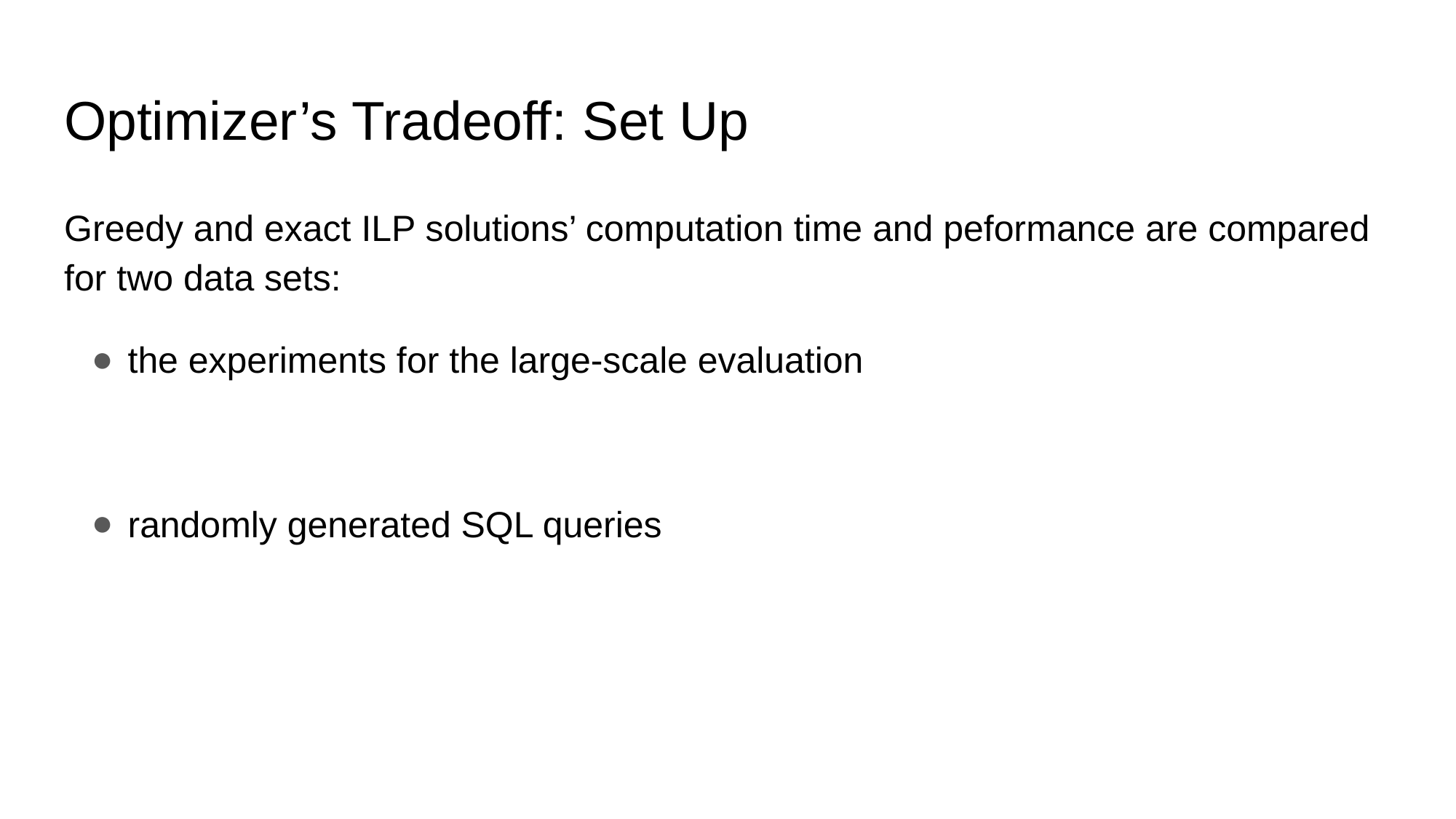

# Optimizer’s Tradeoff: Set Up
Greedy and exact ILP solutions’ computation time and peformance are compared for two data sets:
the experiments for the large-scale evaluation

randomly generated SQL queries